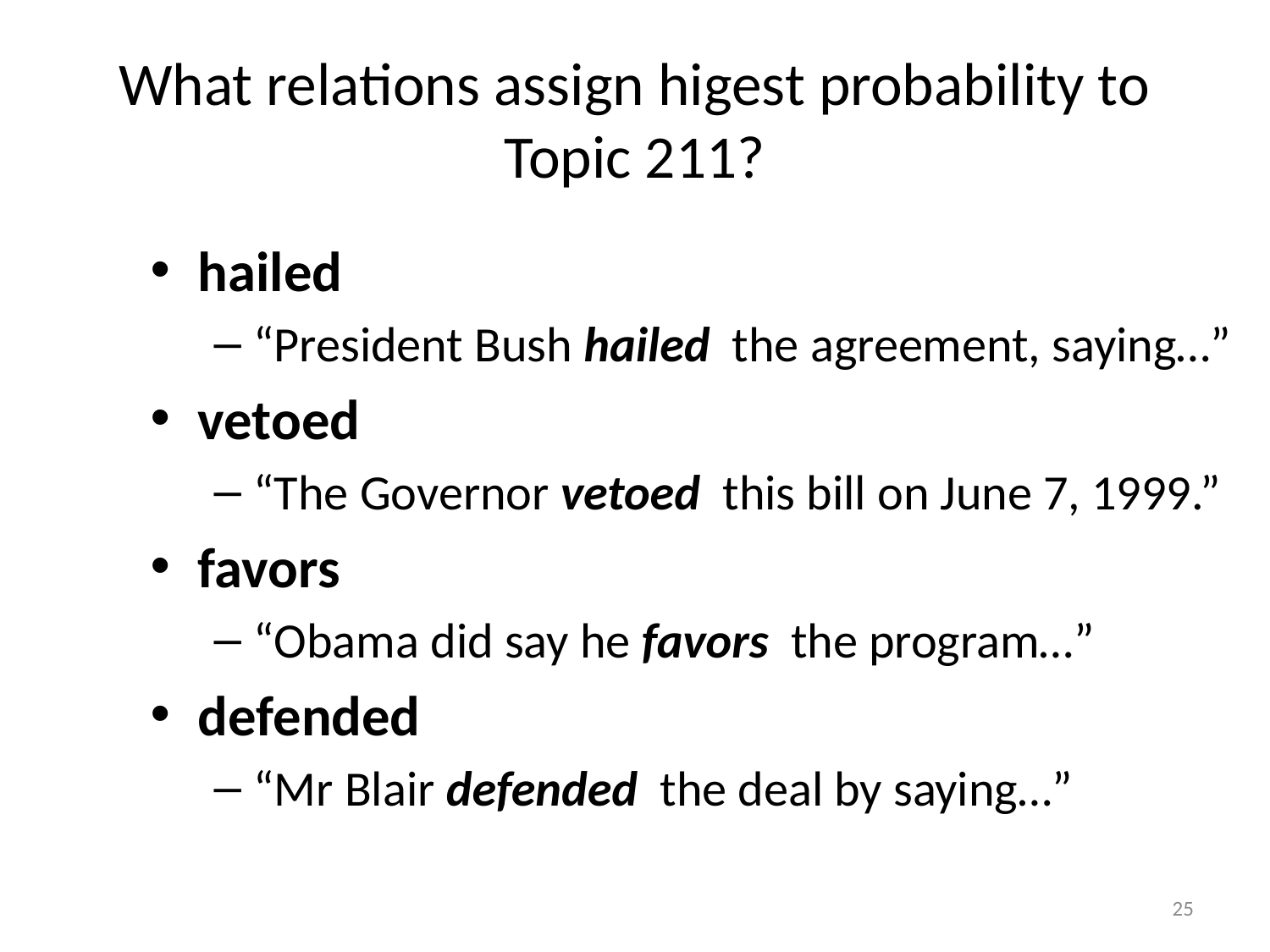

# What relations assign higest probability to Topic 211?
hailed
“President Bush hailed  the agreement, saying…”
vetoed
“The Governor vetoed  this bill on June 7, 1999.”
favors
“Obama did say he favors  the program…”
defended
“Mr Blair defended  the deal by saying…”

25